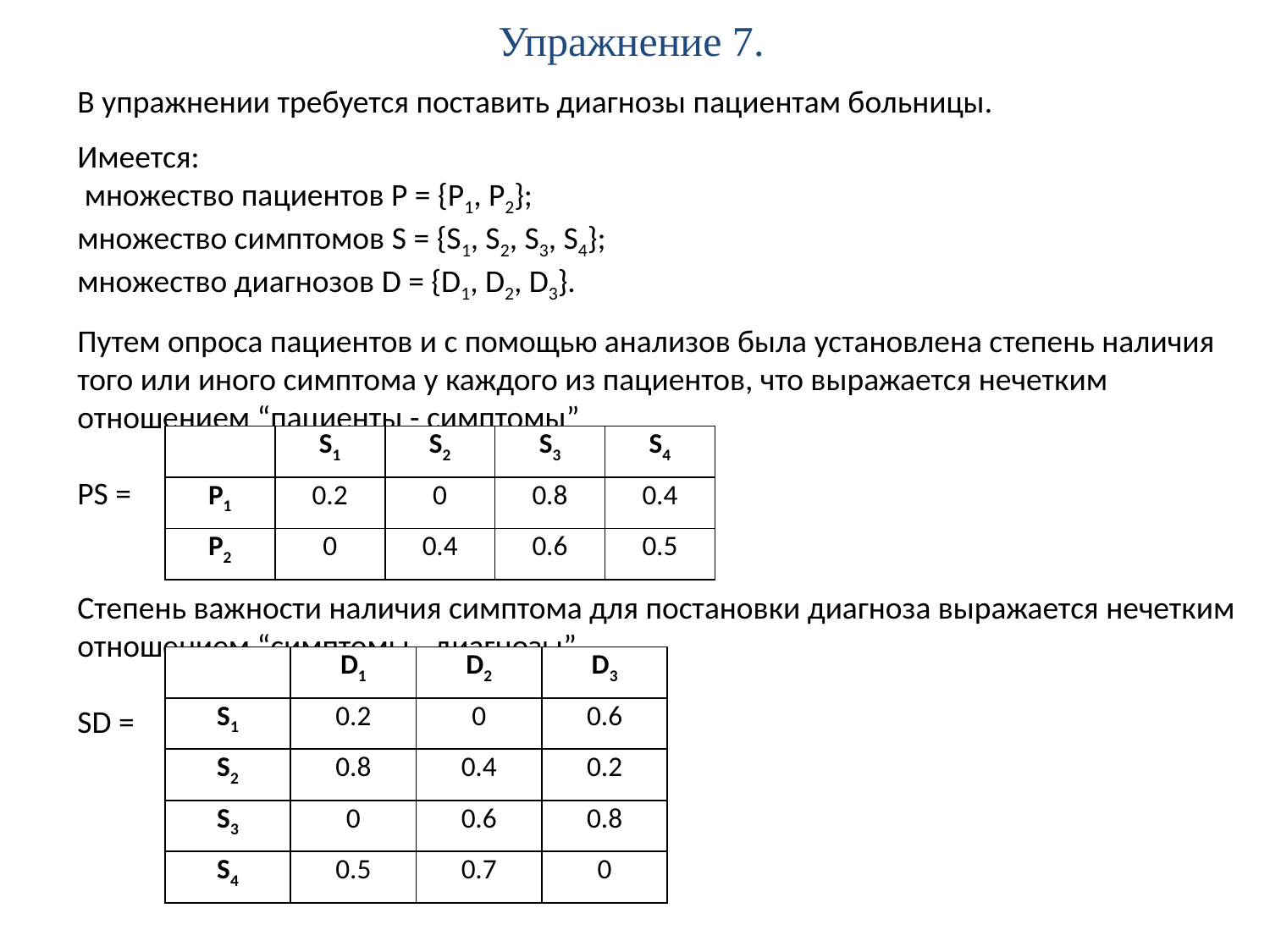

# Упражнение 7.
В упражнении требуется поставить диагнозы пациентам больницы.

Имеется:
 множество пациентов P = {P1, P2};
множество симптомов S = {S1, S2, S3, S4};
множество диагнозов D = {D1, D2, D3}.

Путем опроса пациентов и с помощью анализов была установлена степень наличия того или иного симптома у каждого из пациентов, что выражается нечетким отношением “пациенты - симптомы”

PS =

Степень важности наличия симптома для постановки диагноза выражается нечетким отношением “симптомы - диагнозы”

SD =

|  | S1 | S2 | S3 | S4 |
| --- | --- | --- | --- | --- |
| P1 | 0.2 | 0 | 0.8 | 0.4 |
| P2 | 0 | 0.4 | 0.6 | 0.5 |
|  | D1 | D2 | D3 |
| --- | --- | --- | --- |
| S1 | 0.2 | 0 | 0.6 |
| S2 | 0.8 | 0.4 | 0.2 |
| S3 | 0 | 0.6 | 0.8 |
| S4 | 0.5 | 0.7 | 0 |